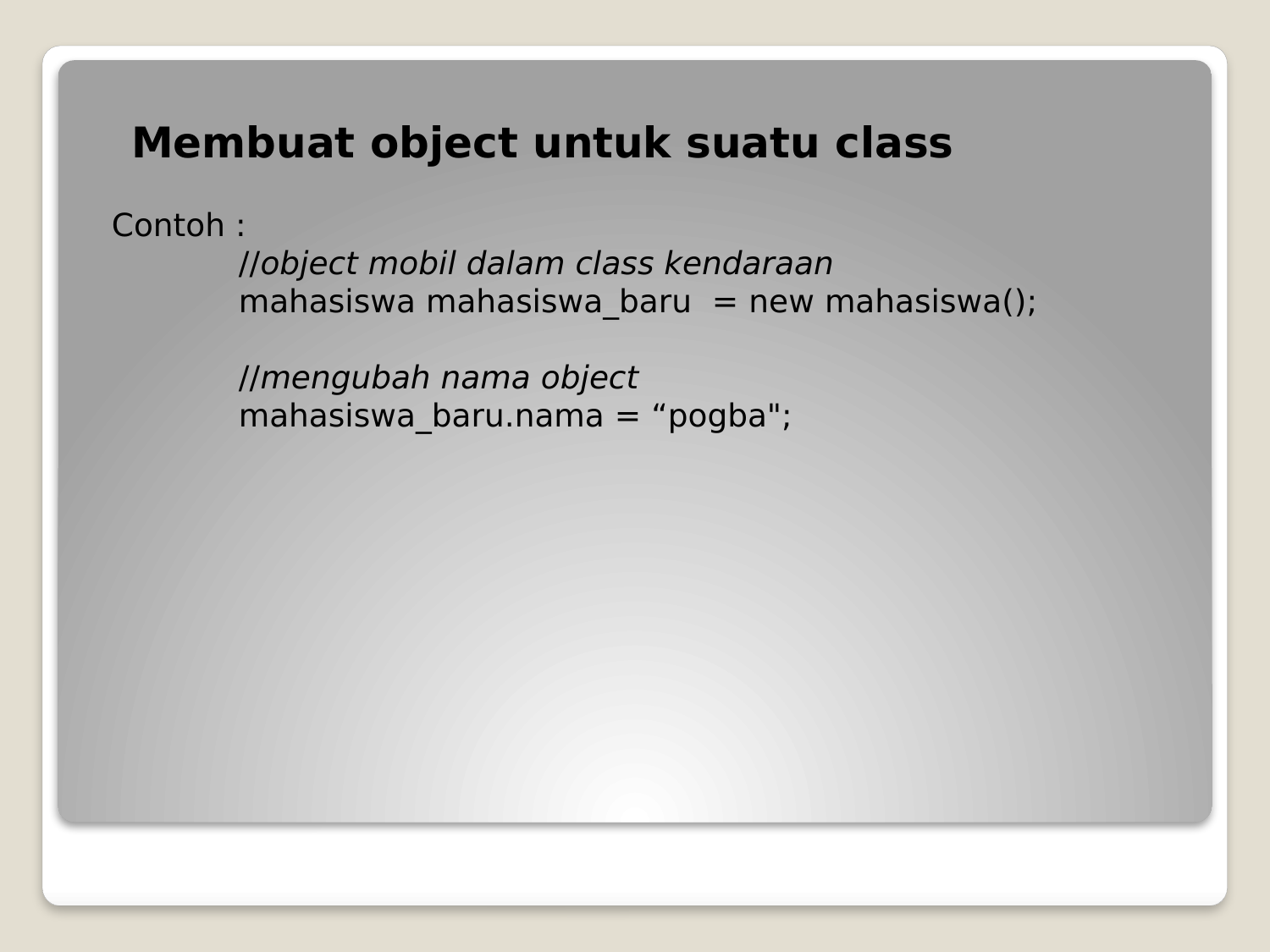

Membuat object untuk suatu class
Contoh :
	//object mobil dalam class kendaraan
	mahasiswa mahasiswa_baru  = new mahasiswa();

	//mengubah nama object
	mahasiswa_baru.nama = “pogba";